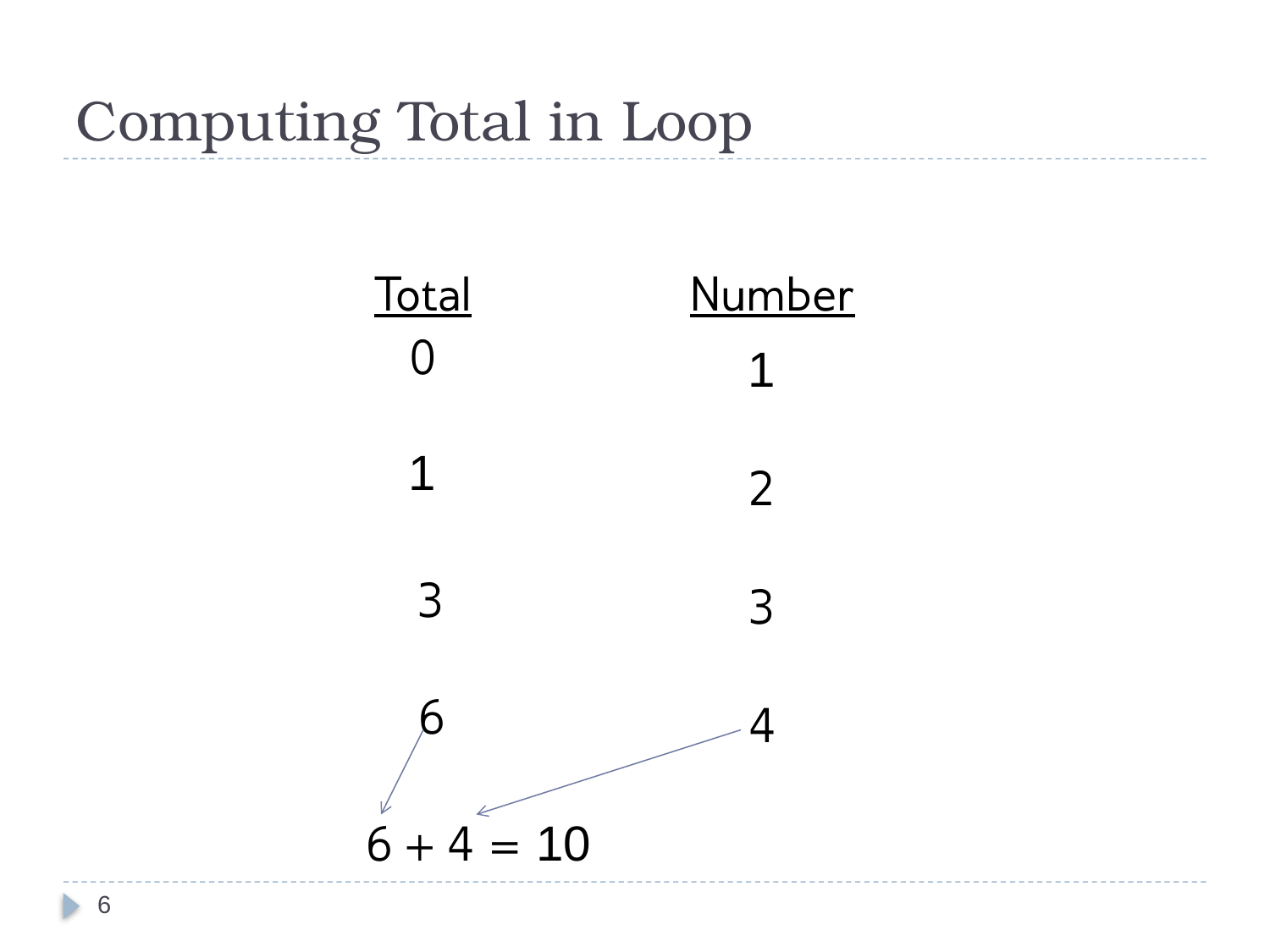

# Computing Total in Loop
Total
Number
0
1

2

3

4
 1
 3
 6
 6 + 4 = 10
6